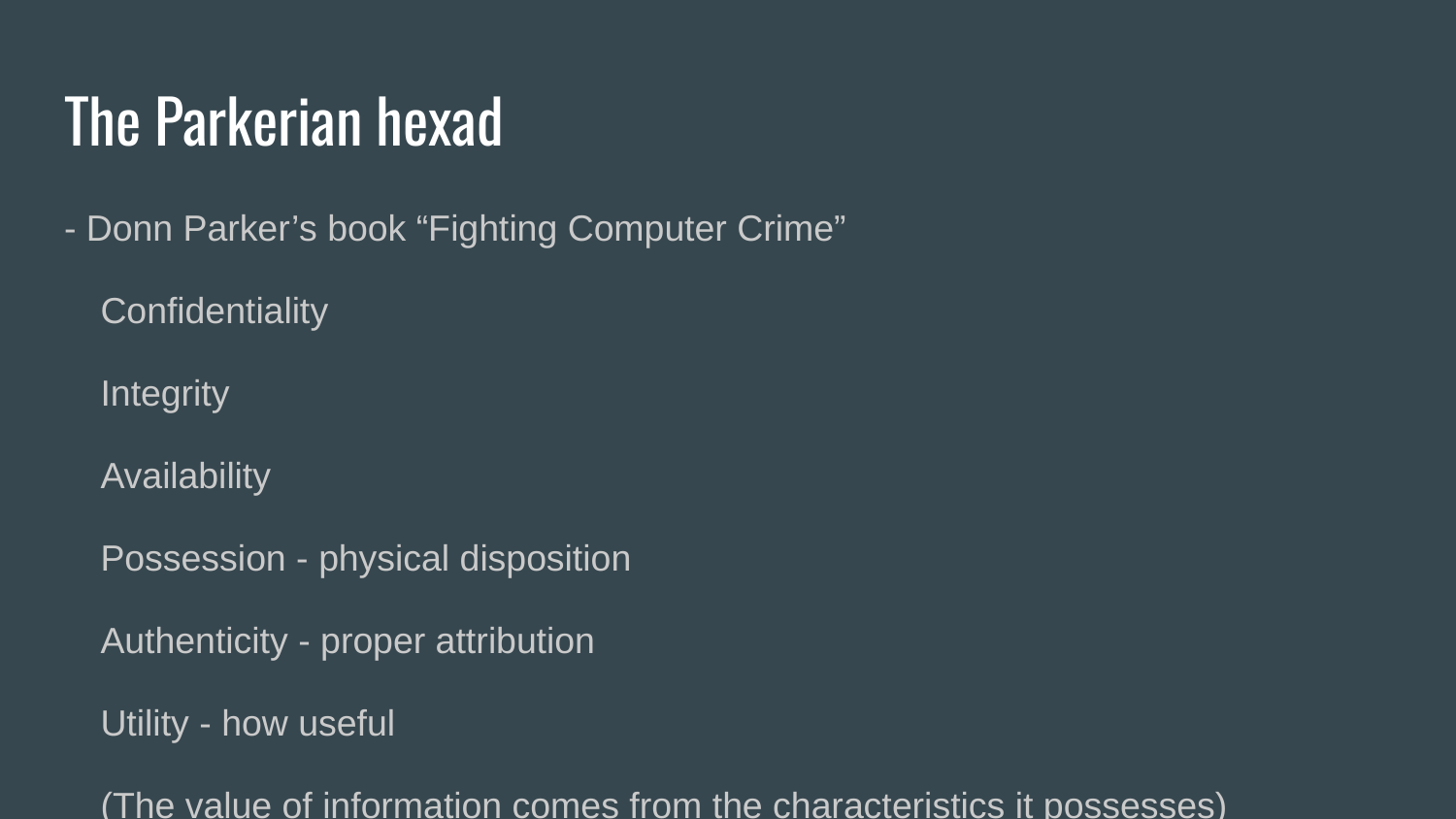

# The Parkerian hexad
- Donn Parker’s book “Fighting Computer Crime”
Confidentiality​
Integrity​
Availability​
Possession​ - physical disposition
Authenticity - proper attribution​
Utility​ - how useful
(The value of information comes from the characteristics it possesses)